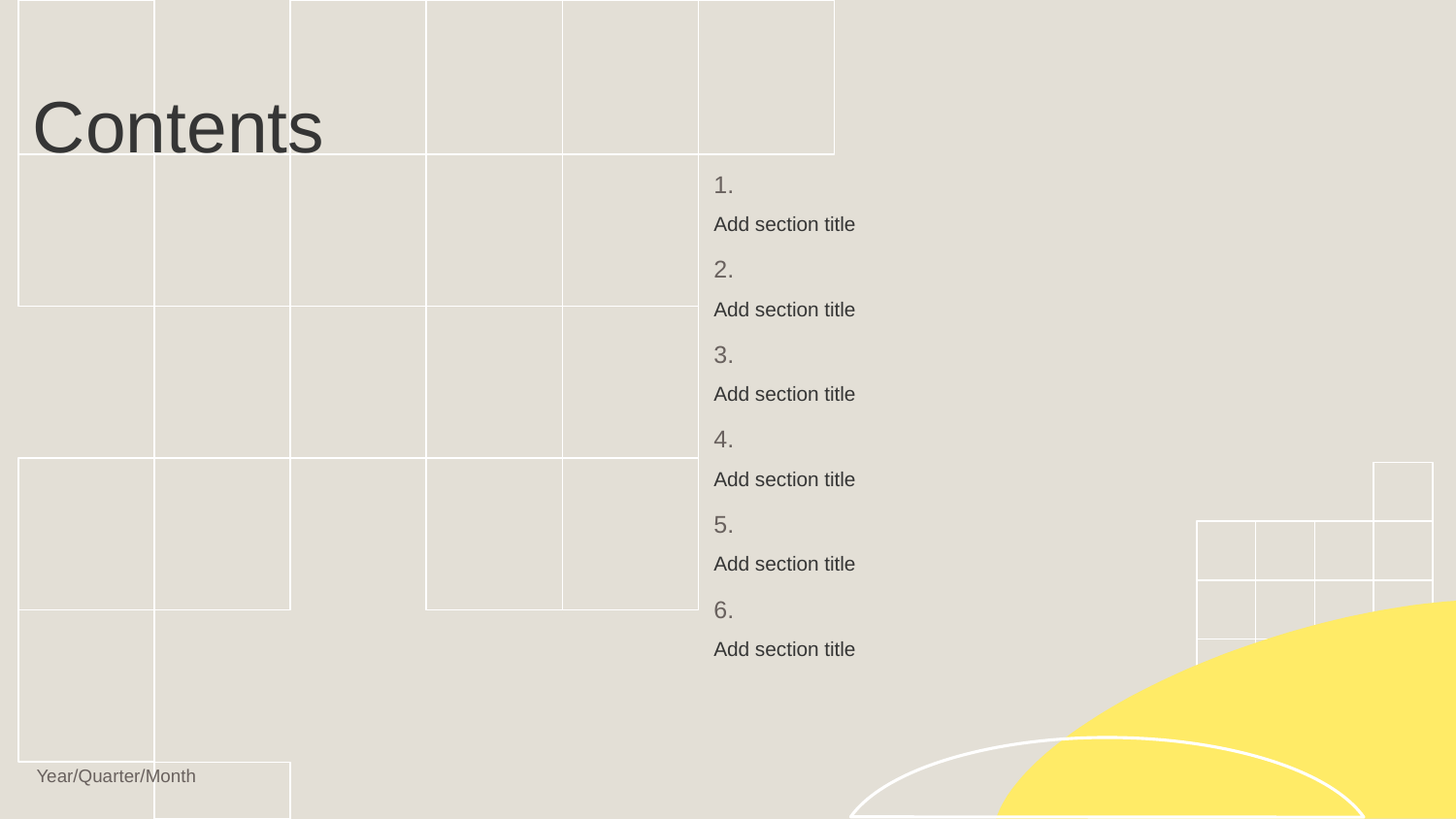

Contents
1.
Add section title
2.
Add section title
3.
Add section title
4.
Add section title
5.
Add section title
6.
Add section title
Year/Quarter/Month